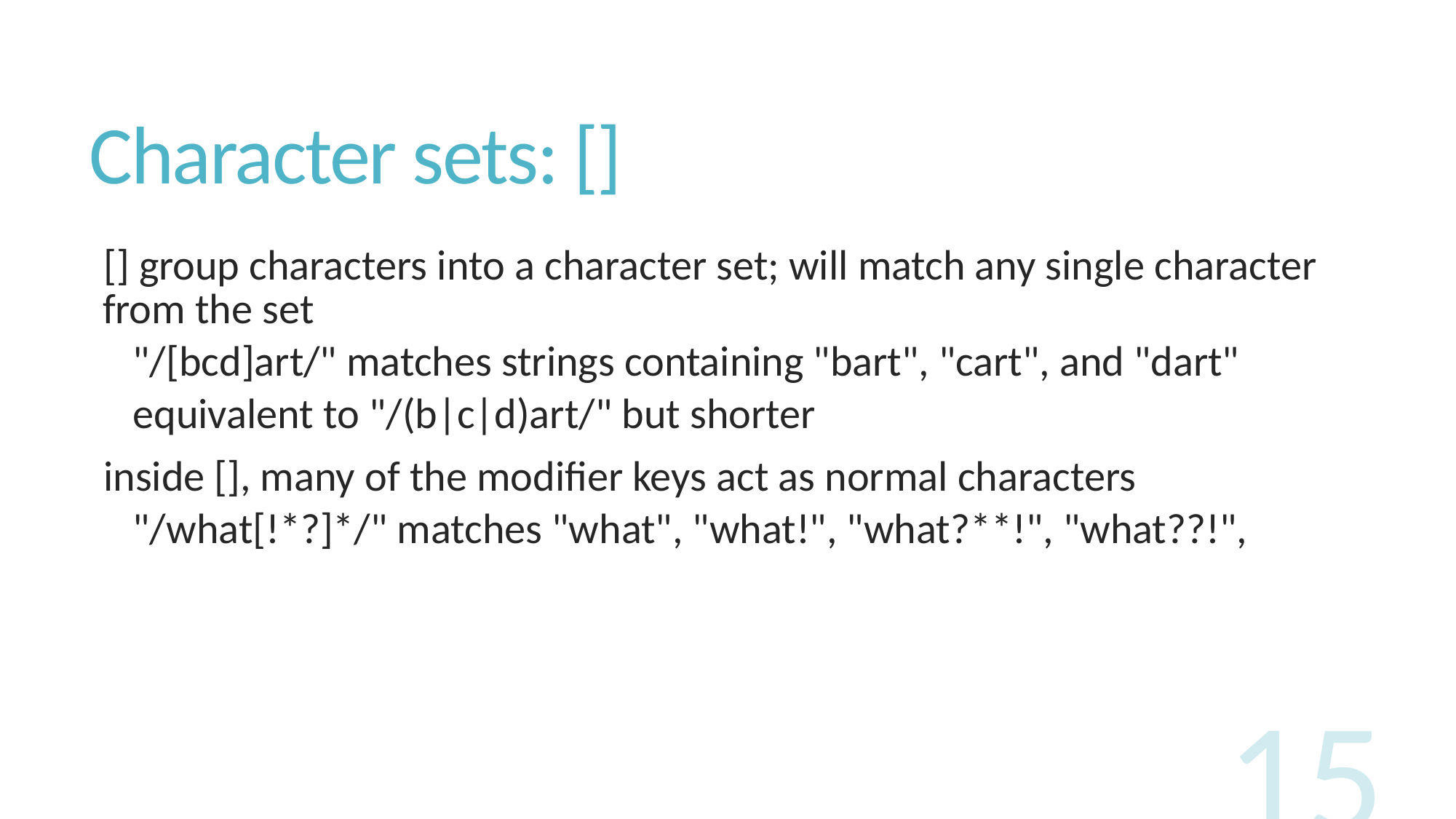

# Character sets: []
[] group characters into a character set; will match any single character from the set
"/[bcd]art/" matches strings containing "bart", "cart", and "dart"
equivalent to "/(b|c|d)art/" but shorter
inside [], many of the modifier keys act as normal characters
"/what[!*?]*/" matches "what", "what!", "what?**!", "what??!",
15